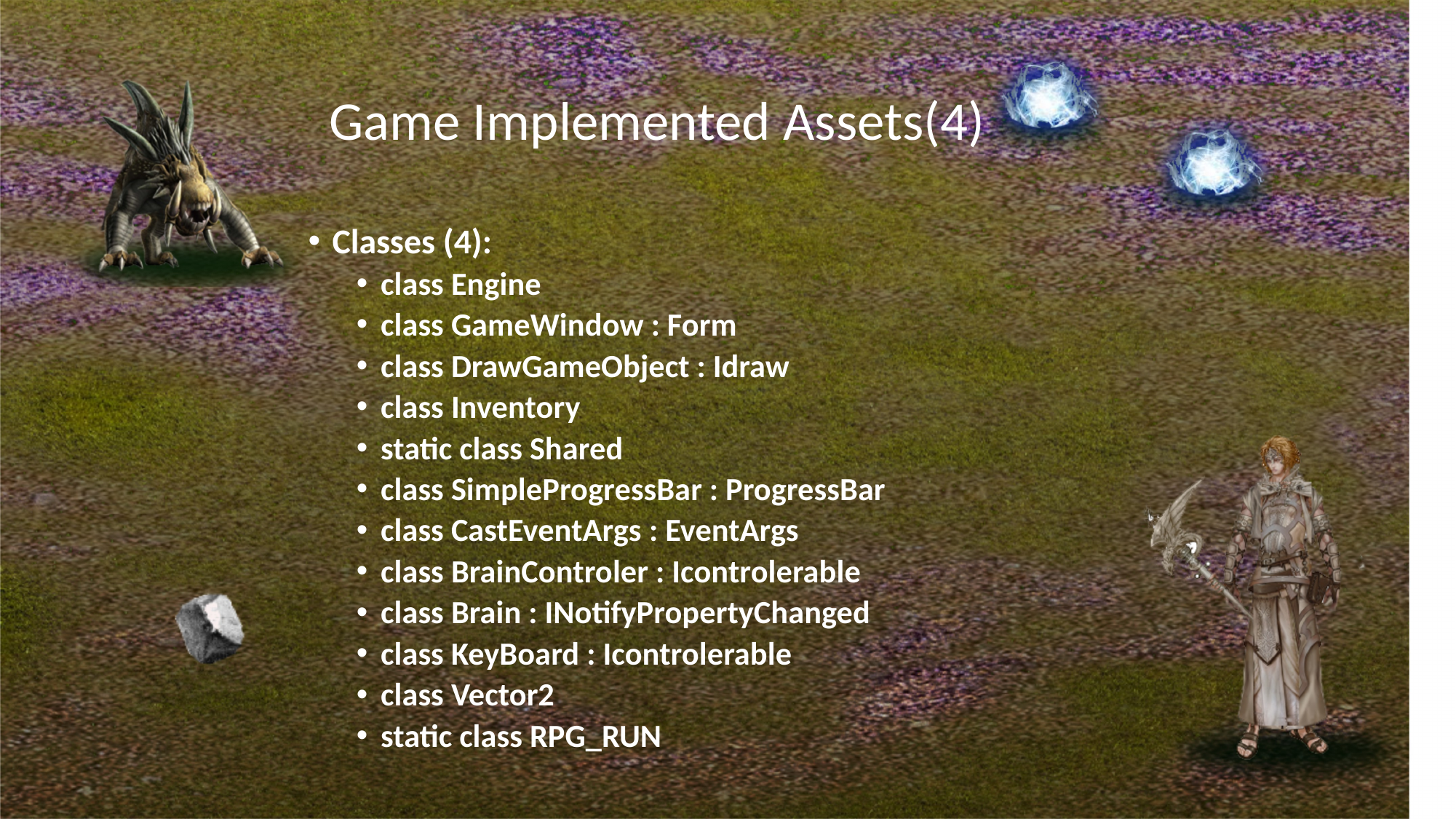

# Game Implemented Assets(4)
Classes (4):
class Engine
class GameWindow : Form
class DrawGameObject : Idraw
class Inventory
static class Shared
class SimpleProgressBar : ProgressBar
class CastEventArgs : EventArgs
class BrainControler : Icontrolerable
class Brain : INotifyPropertyChanged
class KeyBoard : Icontrolerable
class Vector2
static class RPG_RUN